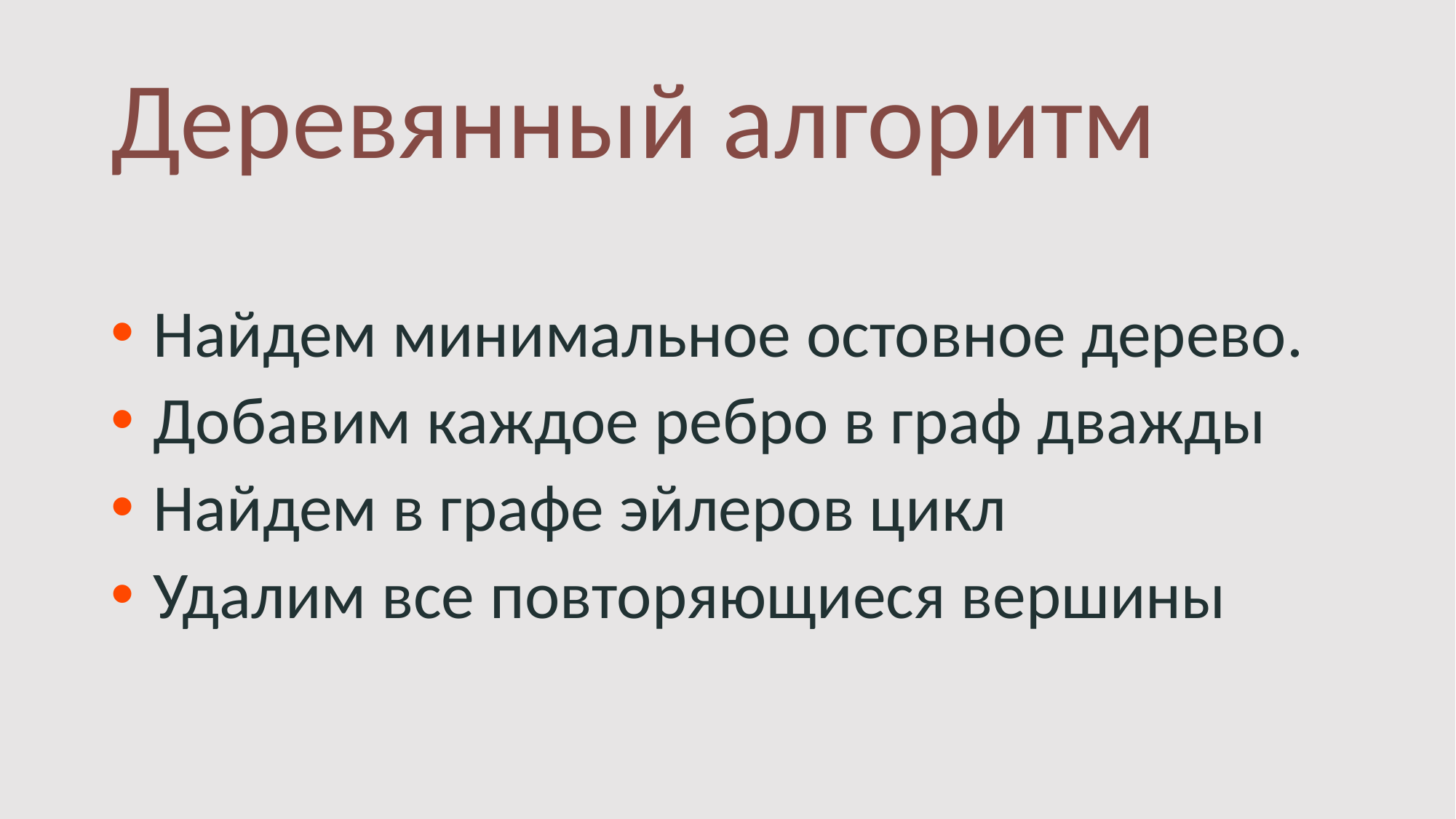

# Деревянный алгоритм
 Найдем минимальное остовное дерево.
 Добавим каждое ребро в граф дважды
 Найдем в графе эйлеров цикл
 Удалим все повторяющиеся вершины